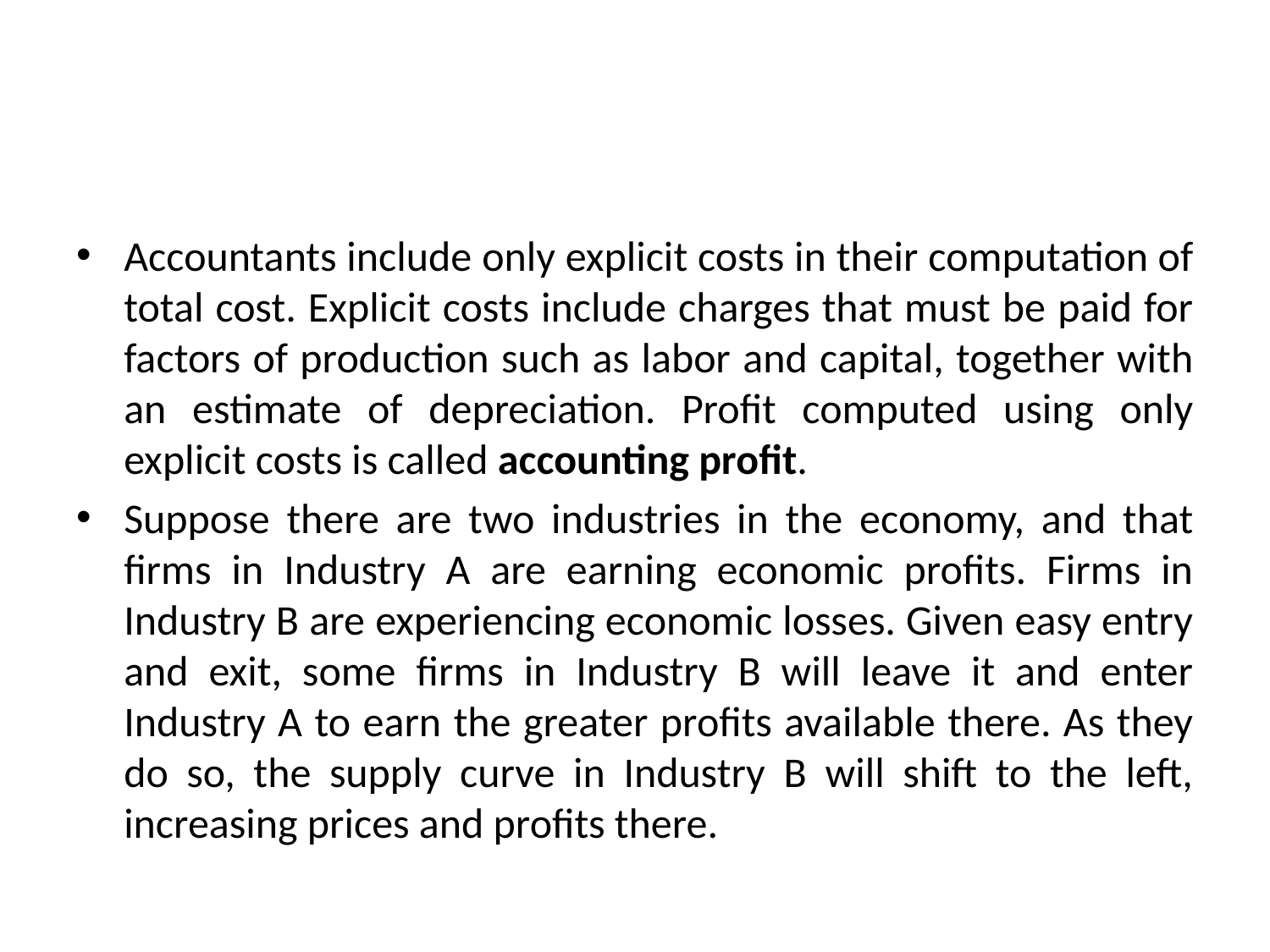

#
Accountants include only explicit costs in their computation of total cost. Explicit costs include charges that must be paid for factors of production such as labor and capital, together with an estimate of depreciation. Profit computed using only explicit costs is called accounting profit.
Suppose there are two industries in the economy, and that firms in Industry A are earning economic profits. Firms in Industry B are experiencing economic losses. Given easy entry and exit, some firms in Industry B will leave it and enter Industry A to earn the greater profits available there. As they do so, the supply curve in Industry B will shift to the left, increasing prices and profits there.